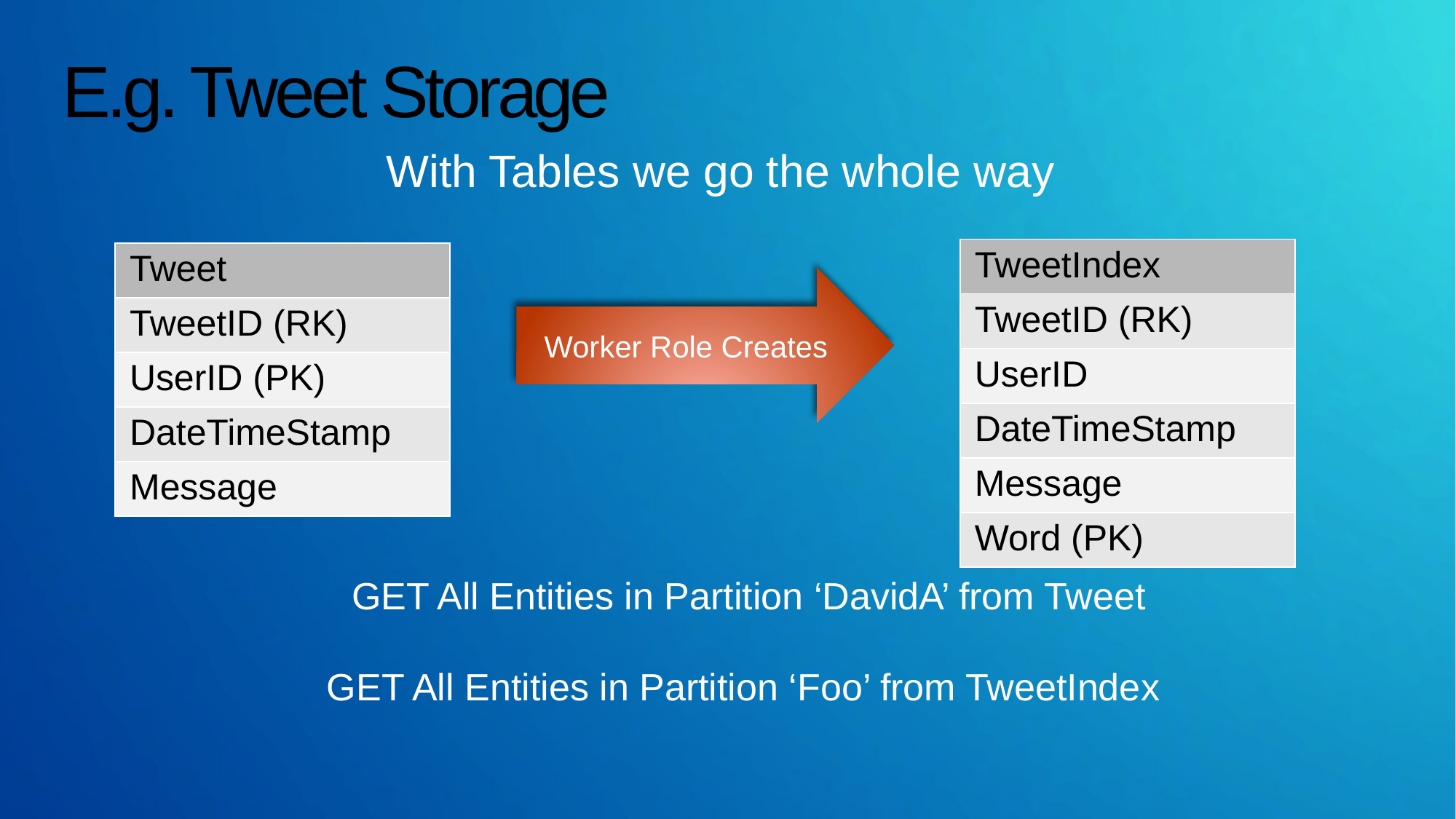

# E.g. Tweet Storage
With Tables we go the whole way
| TweetIndex |
| --- |
| TweetID (RK) |
| UserID |
| DateTimeStamp |
| Message |
| Word (PK) |
| Tweet |
| --- |
| TweetID (RK) |
| UserID (PK) |
| DateTimeStamp |
| Message |
Worker Role Creates
GET All Entities in Partition ‘DavidA’ from Tweet

GET All Entities in Partition ‘Foo’ from TweetIndex